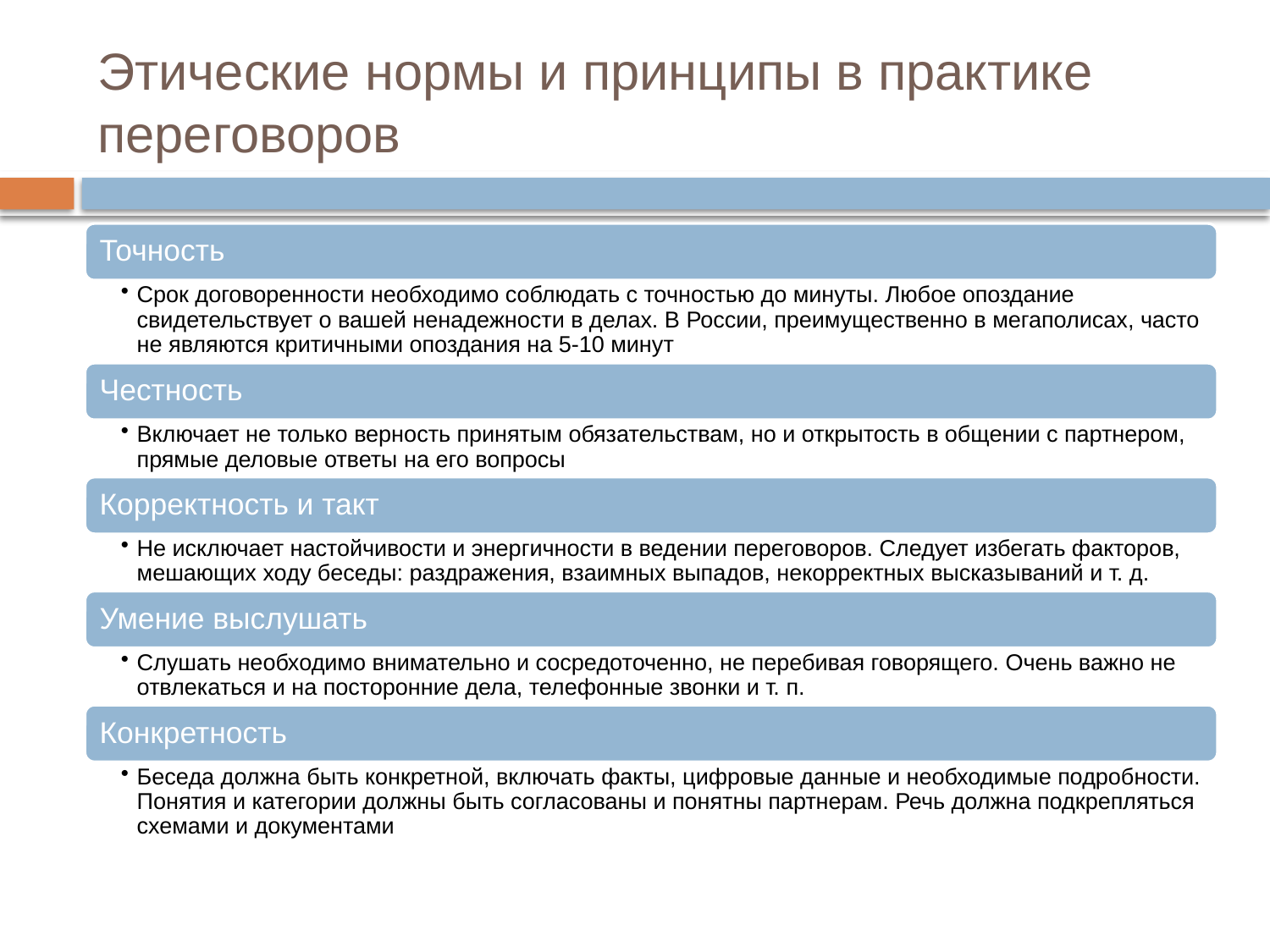

# Этические нормы и принципы в практике переговоров
Точность
Срок договоренности необходимо соблюдать с точностью до минуты. Любое опоздание свидетельствует о вашей ненадежности в делах. В России, преимущественно в мегаполисах, часто не являются критичными опоздания на 5-10 минут
Честность
Включает не только верность принятым обязательствам, но и открытость в общении с партнером, прямые деловые ответы на его вопросы
Корректность и такт
Не исключает настойчивости и энергичности в ведении переговоров. Следует избегать факторов, мешающих ходу беседы: раздражения, взаимных выпадов, некорректных высказываний и т. д.
Умение выслушать
Слушать необходимо внимательно и сосредоточенно, не перебивая говорящего. Очень важно не отвлекаться и на посторонние дела, телефонные звонки и т. п.
Конкретность
Беседа должна быть конкретной, включать факты, цифровые данные и необходимые подробности. Понятия и категории должны быть согласованы и понятны партнерам. Речь должна подкрепляться схемами и документами